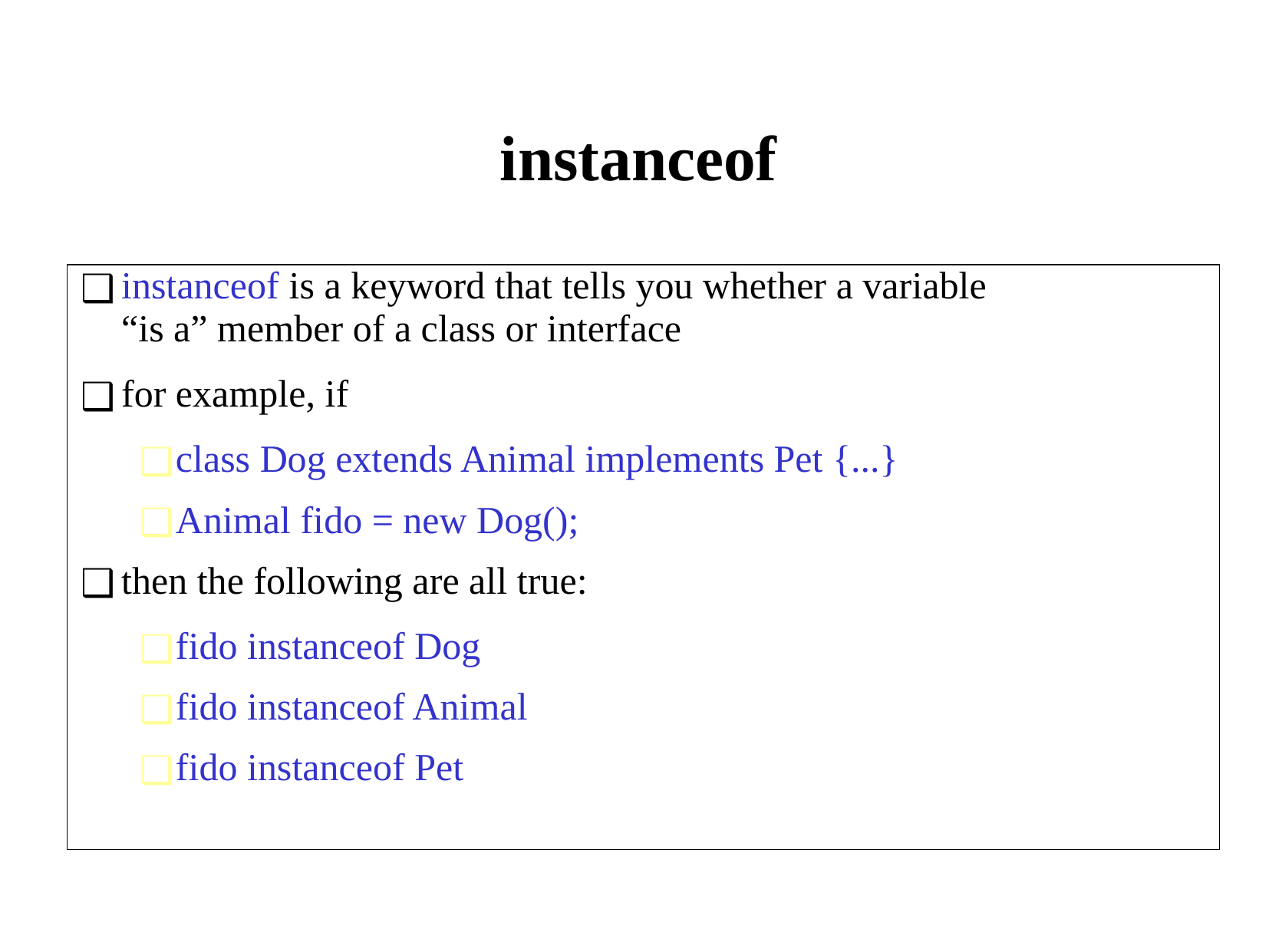

# instanceof
instanceof is a keyword that tells you whether a variable
“is a” member of a class or interface
for example, if
class Dog extends Animal implements Pet {...}
Animal fido = new Dog();
then the following are all true:
fido instanceof Dog
fido instanceof Animal
fido instanceof Pet